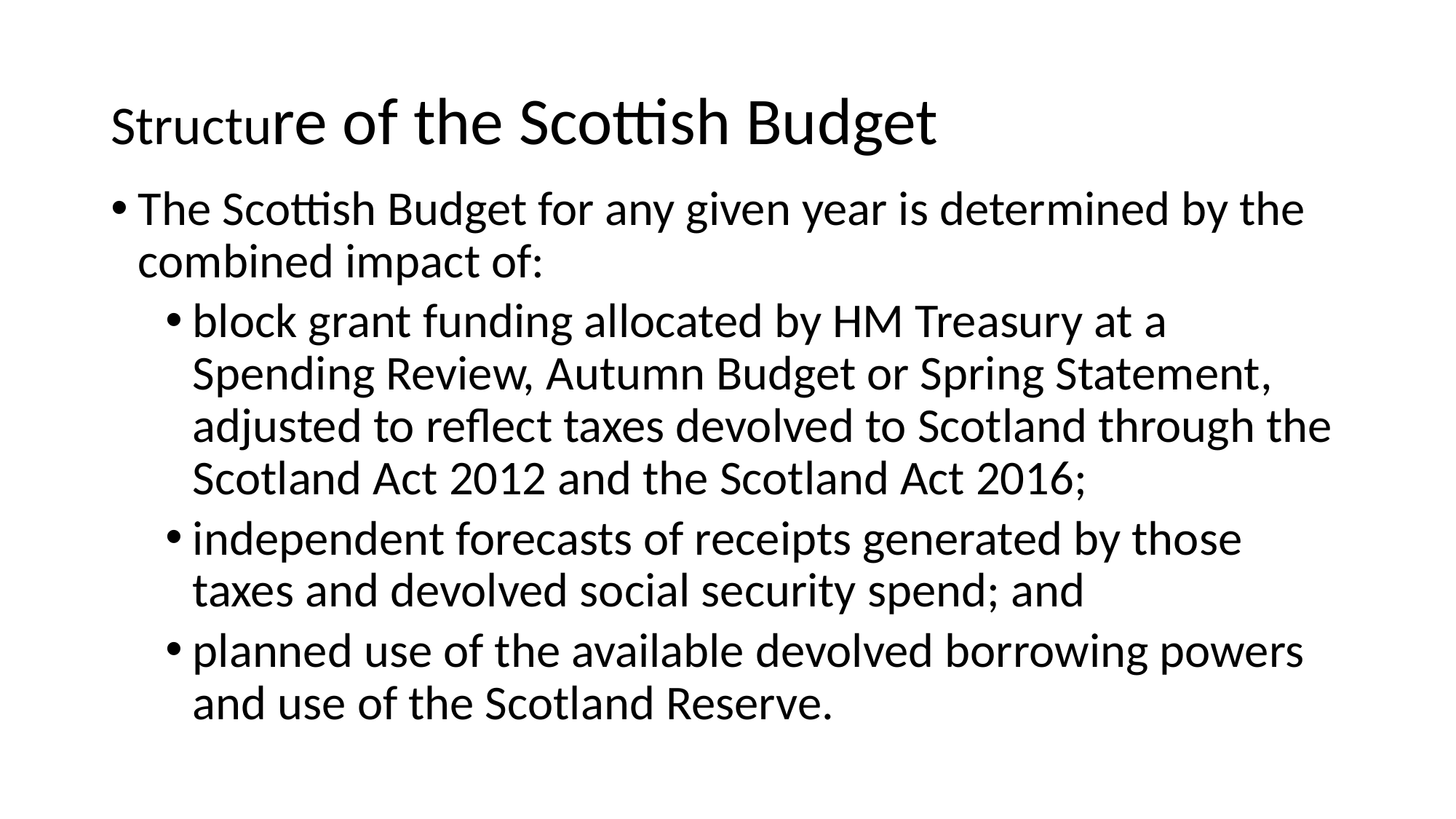

# Structure of the Scottish Budget
The Scottish Budget for any given year is determined by the combined impact of:
block grant funding allocated by HM Treasury at a Spending Review, Autumn Budget or Spring Statement, adjusted to reflect taxes devolved to Scotland through the Scotland Act 2012 and the Scotland Act 2016;
independent forecasts of receipts generated by those taxes and devolved social security spend; and
planned use of the available devolved borrowing powers and use of the Scotland Reserve.